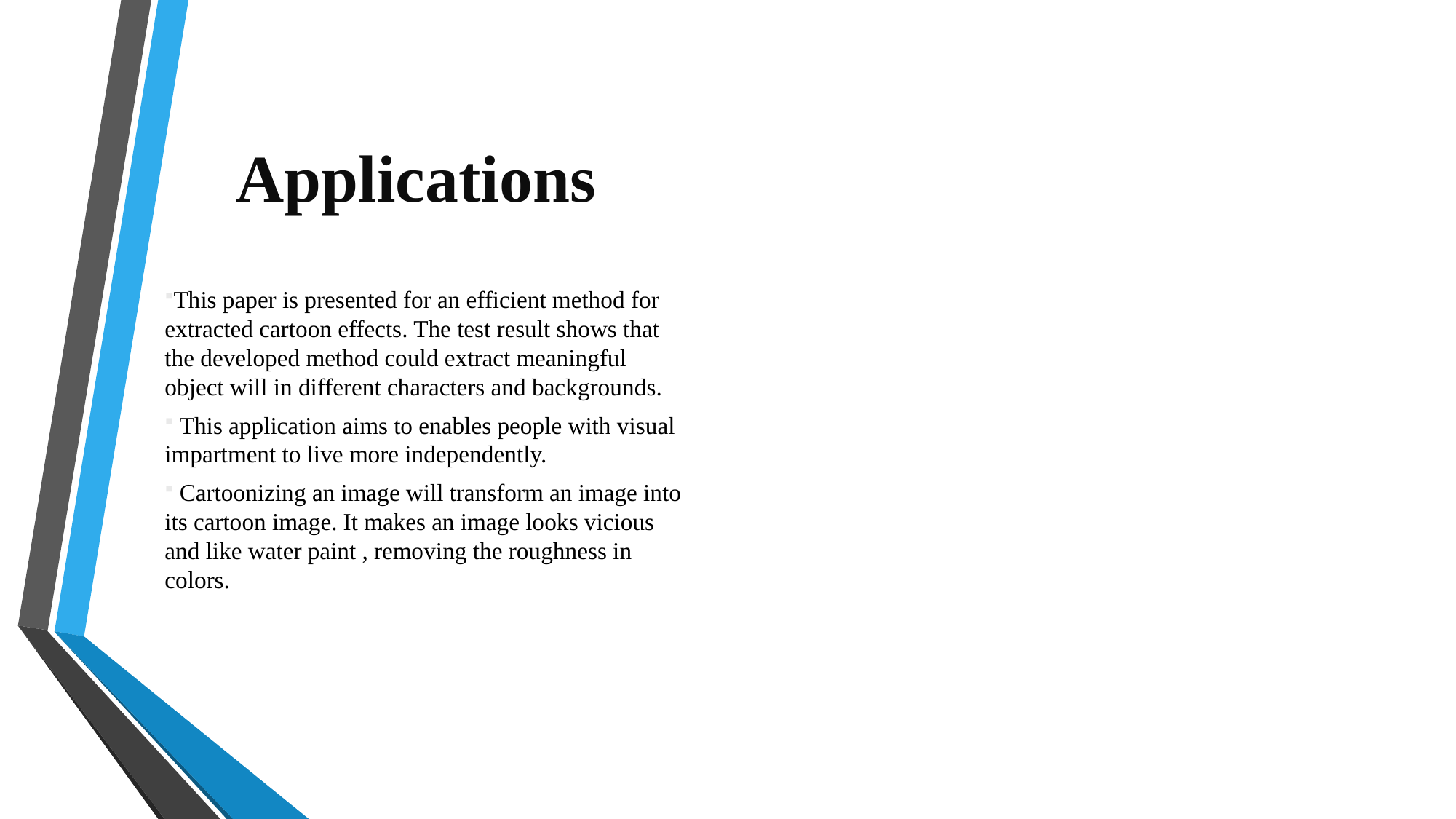

Applications
This paper is presented for an efficient method for extracted cartoon effects. The test result shows that the developed method could extract meaningful object will in different characters and backgrounds.
 This application aims to enables people with visual impartment to live more independently.
 Cartoonizing an image will transform an image into its cartoon image. It makes an image looks vicious and like water paint , removing the roughness in colors.